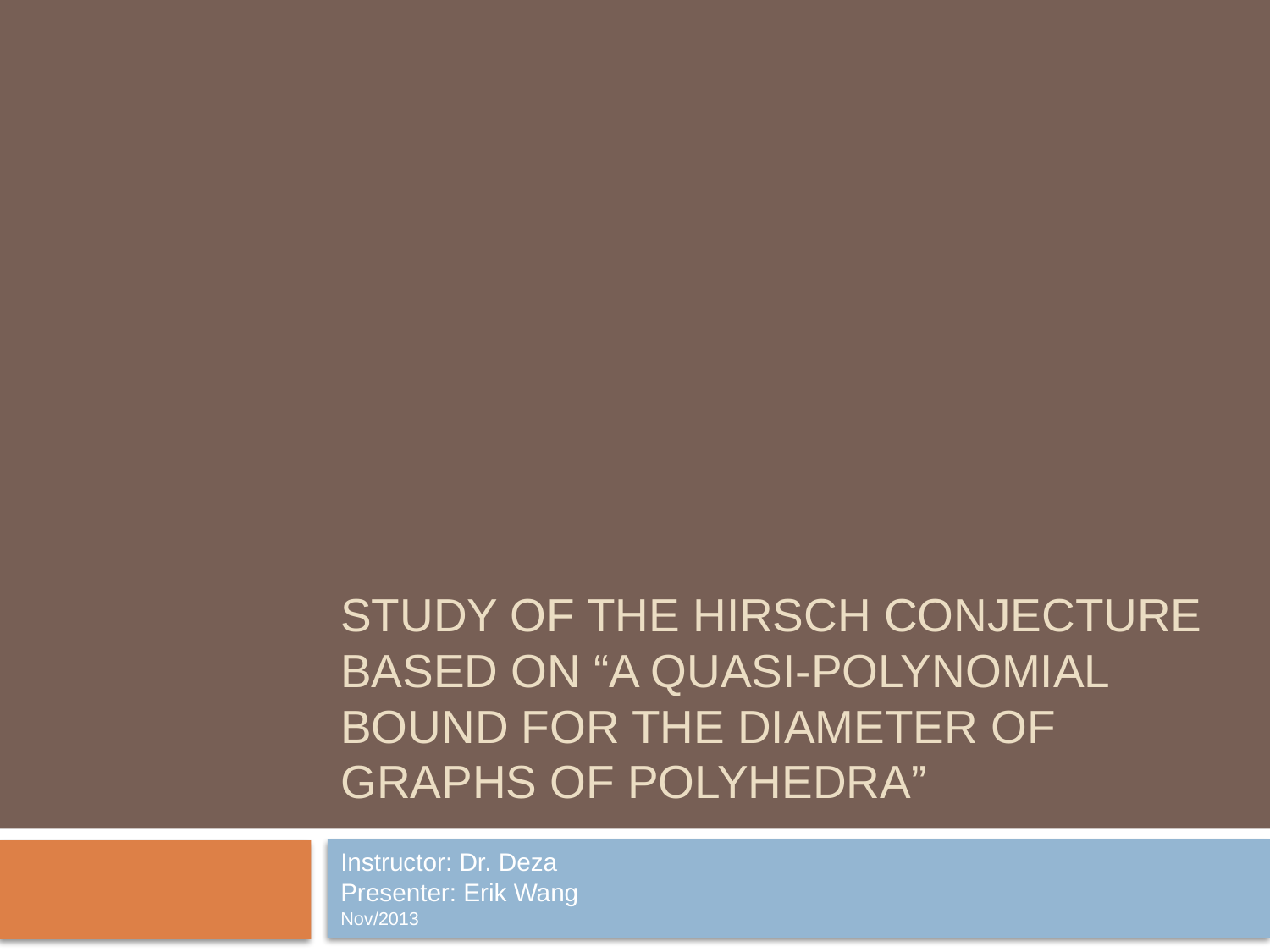

# Study of the Hirsch conjecture based on “A quasi-polynomial bound for the diameter of graphs of polyhedra”
Instructor: Dr. Deza
Presenter: Erik Wang
Nov/2013